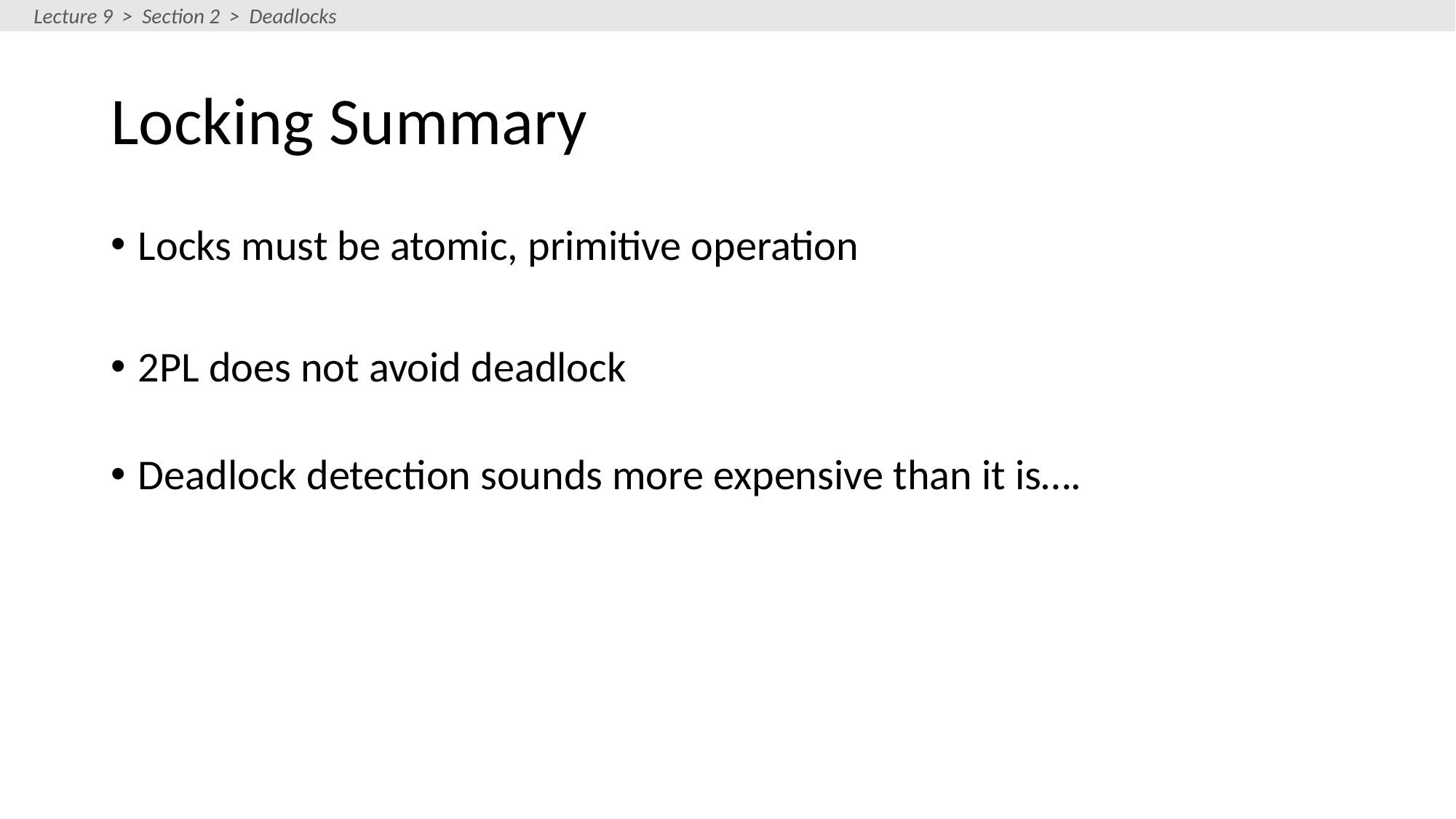

Lecture 9  >  Section 2  >  Deadlocks
# Locking Summary
Locks must be atomic, primitive operation

2PL does not avoid deadlock

Deadlock detection sounds more expensive than it is….